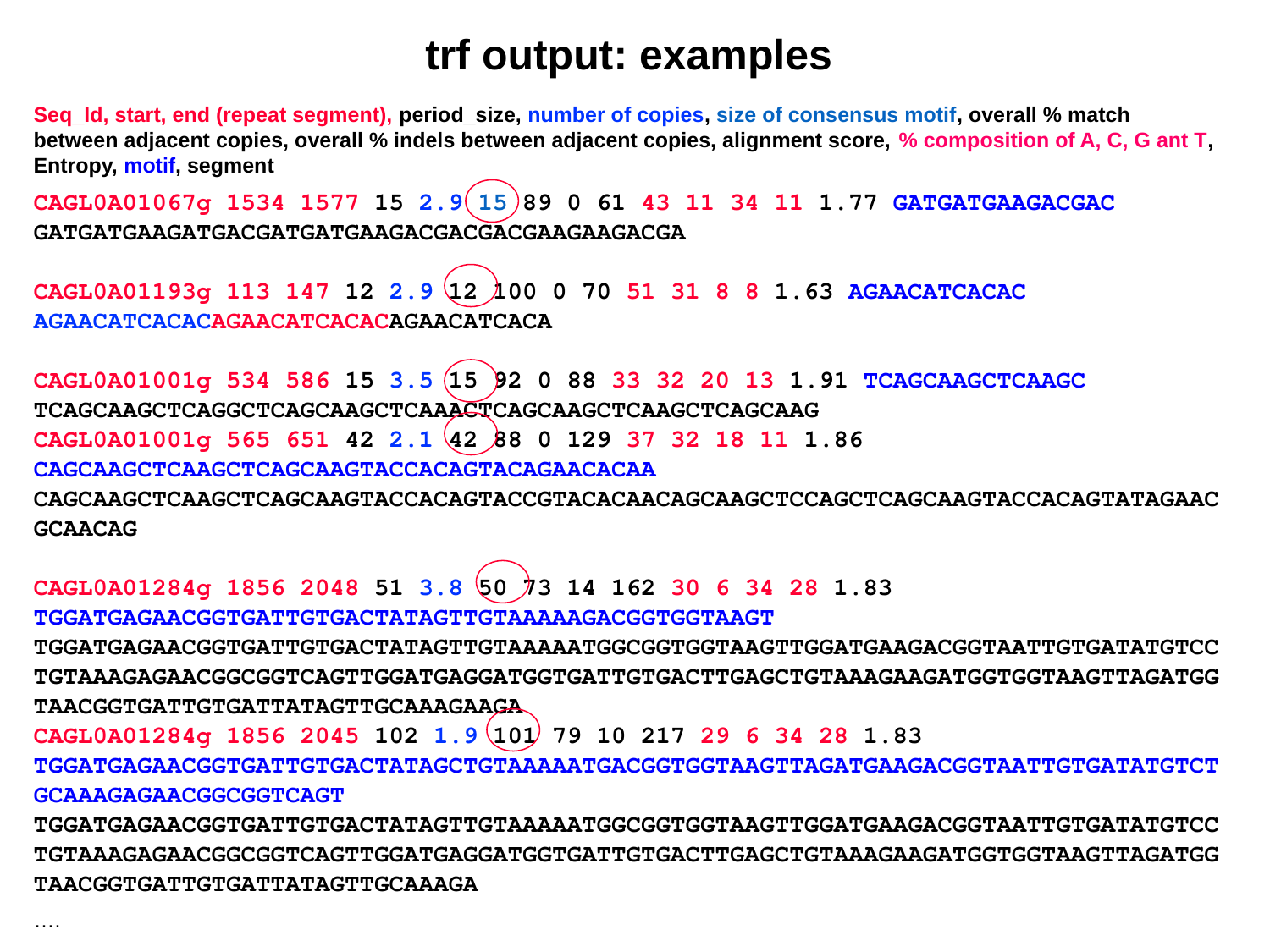

trf output: examples
Seq_Id, start, end (repeat segment), period_size, number of copies, size of consensus motif, overall % match between adjacent copies, overall % indels between adjacent copies, alignment score, % composition of A, C, G ant T, Entropy, motif, segment
CAGL0A01067g 1534 1577 15 2.9 15 89 0 61 43 11 34 11 1.77 GATGATGAAGACGAC GATGATGAAGATGACGATGATGAAGACGACGACGAAGAAGACGA

CAGL0A01193g 113 147 12 2.9 12 100 0 70 51 31 8 8 1.63 AGAACATCACAC AGAACATCACACAGAACATCACACAGAACATCACA

CAGL0A01001g 534 586 15 3.5 15 92 0 88 33 32 20 13 1.91 TCAGCAAGCTCAAGC TCAGCAAGCTCAGGCTCAGCAAGCTCAAACTCAGCAAGCTCAAGCTCAGCAAG
CAGL0A01001g 565 651 42 2.1 42 88 0 129 37 32 18 11 1.86 CAGCAAGCTCAAGCTCAGCAAGTACCACAGTACAGAACACAA CAGCAAGCTCAAGCTCAGCAAGTACCACAGTACCGTACACAACAGCAAGCTCCAGCTCAGCAAGTACCACAGTATAGAACGCAACAG

CAGL0A01284g 1856 2048 51 3.8 50 73 14 162 30 6 34 28 1.83 TGGATGAGAACGGTGATTGTGACTATAGTTGTAAAAAGACGGTGGTAAGT TGGATGAGAACGGTGATTGTGACTATAGTTGTAAAAATGGCGGTGGTAAGTTGGATGAAGACGGTAATTGTGATATGTCCTGTAAAGAGAACGGCGGTCAGTTGGATGAGGATGGTGATTGTGACTTGAGCTGTAAAGAAGATGGTGGTAAGTTAGATGGTAACGGTGATTGTGATTATAGTTGCAAAGAAGA
CAGL0A01284g 1856 2045 102 1.9 101 79 10 217 29 6 34 28 1.83 TGGATGAGAACGGTGATTGTGACTATAGCTGTAAAAATGACGGTGGTAAGTTAGATGAAGACGGTAATTGTGATATGTCTGCAAAGAGAACGGCGGTCAGT TGGATGAGAACGGTGATTGTGACTATAGTTGTAAAAATGGCGGTGGTAAGTTGGATGAAGACGGTAATTGTGATATGTCCTGTAAAGAGAACGGCGGTCAGTTGGATGAGGATGGTGATTGTGACTTGAGCTGTAAAGAAGATGGTGGTAAGTTAGATGGTAACGGTGATTGTGATTATAGTTGCAAAGA
….